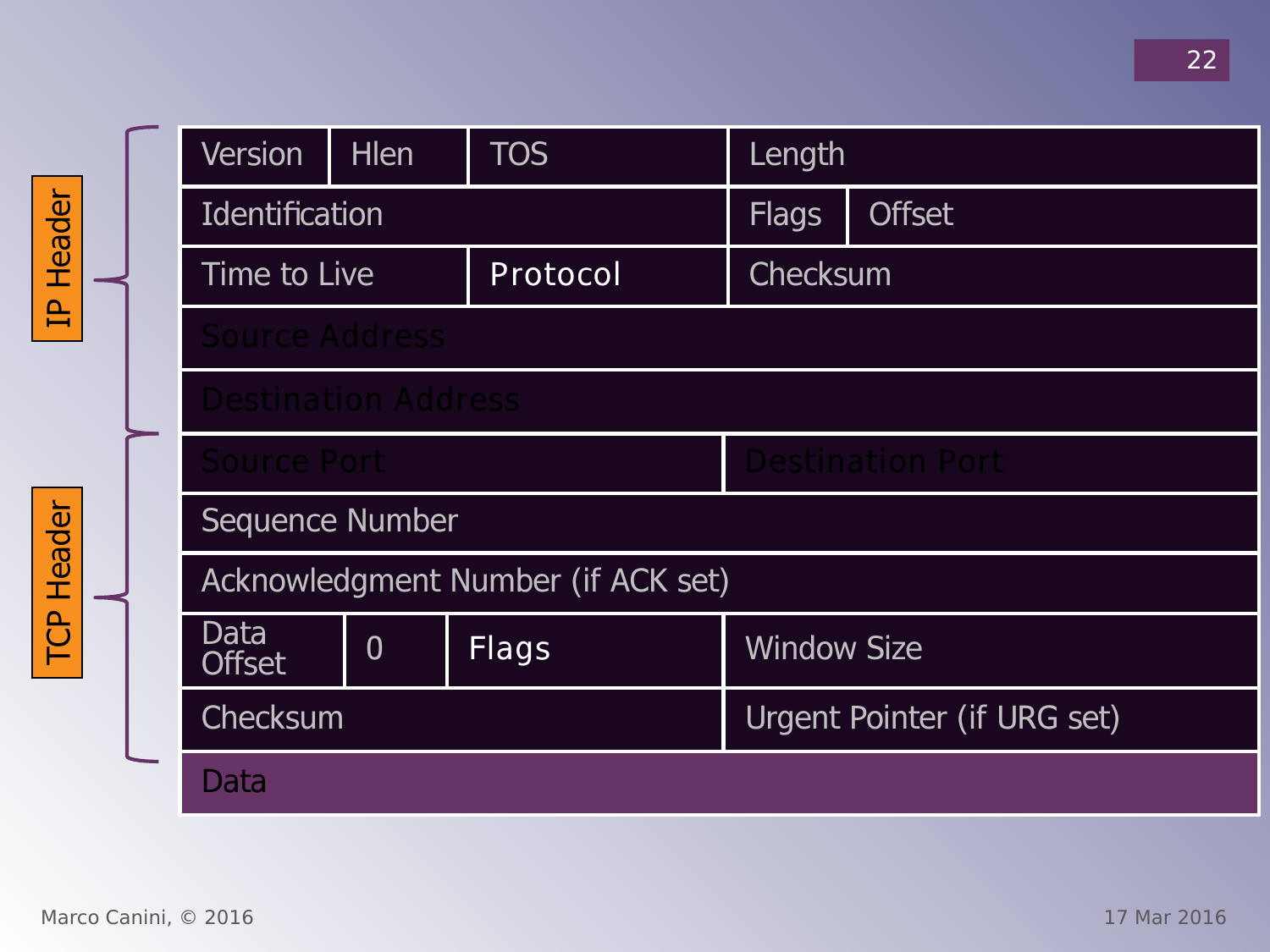

22

| Version | Hlen | TOS | Length |  |
| --- | --- | --- | --- | --- |
| Identification |  |  | Flags | Offset |
| Time to Live |  | Protocol | Checksum |  |
| Source Address |  |  |  |  |
| Destination Address |  |  |  |  |
IP Header

| Source Port |  |  | Destination Port |
| --- | --- | --- | --- |
| Sequence Number |  |  |  |
| Acknowledgment Number (if ACK set) |  |  |  |
| Data Offset | 0 | Flags | Window Size |
| Checksum |  |  | Urgent Pointer (if URG set) |
| Data |  |  |  |
TCP Header
Marco Canini, © 2016
17 Mar 2016